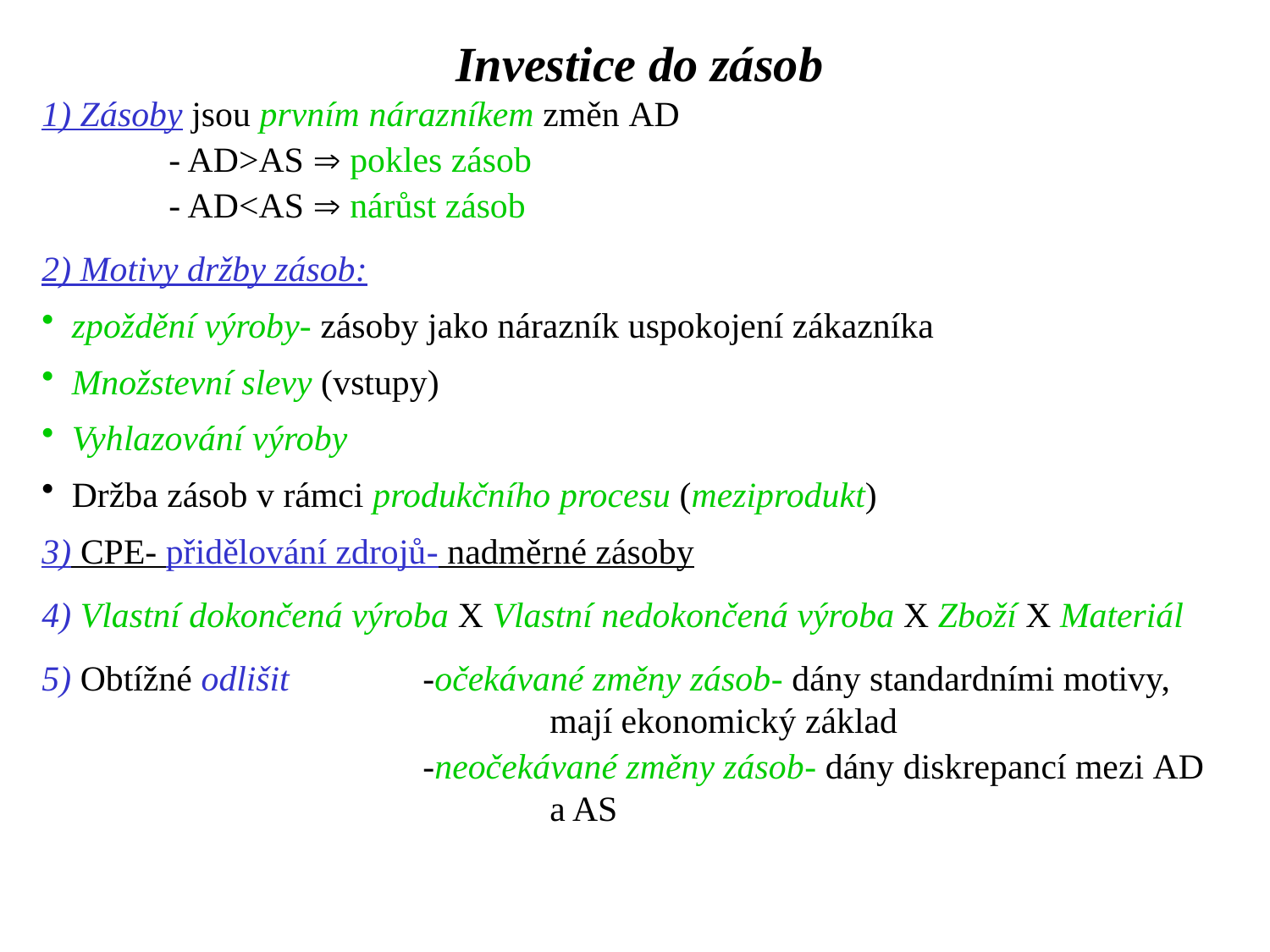

Investice do zásob
1) Zásoby jsou prvním nárazníkem změn AD
	- AD>AS ⇒ pokles zásob
	- AD<AS ⇒ nárůst zásob
2) Motivy držby zásob:
zpoždění výroby- zásoby jako nárazník uspokojení zákazníka
Množstevní slevy (vstupy)
Vyhlazování výroby
Držba zásob v rámci produkčního procesu (meziprodukt)
3) CPE- přidělování zdrojů- nadměrné zásoby
4) Vlastní dokončená výroba X Vlastní nedokončená výroba X Zboží X Materiál
5) Obtížné odlišit 	-očekávané změny zásob- dány standardními motivy, 					mají ekonomický základ
			-neočekávané změny zásob- dány diskrepancí mezi AD 				a AS